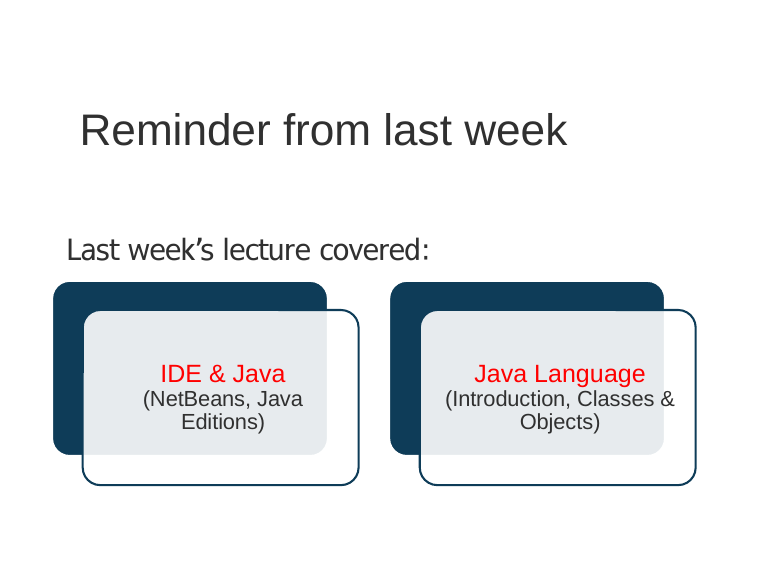

# Reminder from last week
Last week’s lecture covered:
IDE & Java
(NetBeans, Java Editions)
Java Language
(Introduction, Classes & Objects)